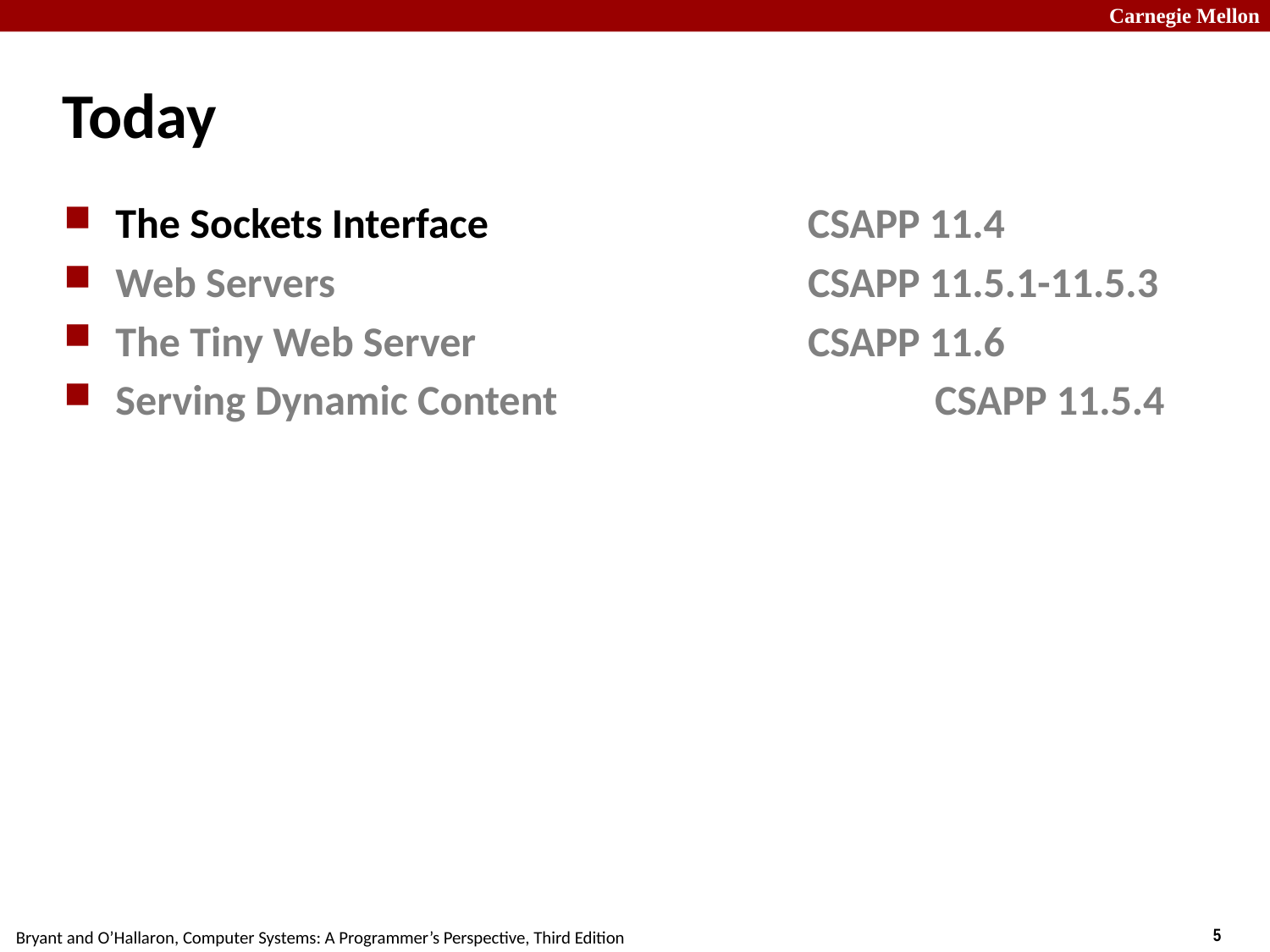

# Today
The Sockets Interface			      CSAPP 11.4
Web Servers				      CSAPP 11.5.1-11.5.3
The Tiny Web Server			      CSAPP 11.6
Serving Dynamic Content			      CSAPP 11.5.4